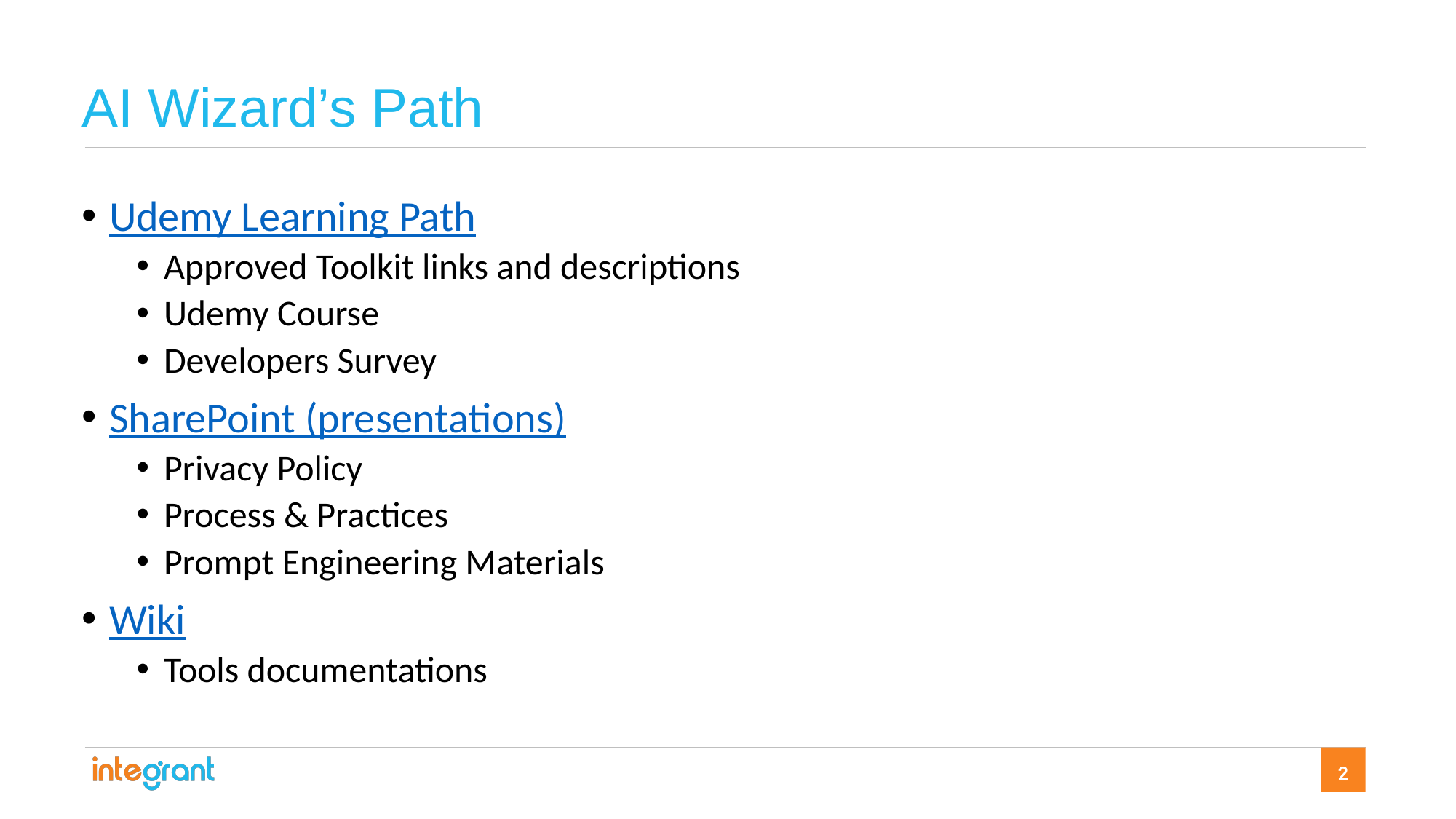

AI Wizard’s Path
Udemy Learning Path
Approved Toolkit links and descriptions
Udemy Course
Developers Survey
SharePoint (presentations)
Privacy Policy
Process & Practices
Prompt Engineering Materials
Wiki
Tools documentations
2